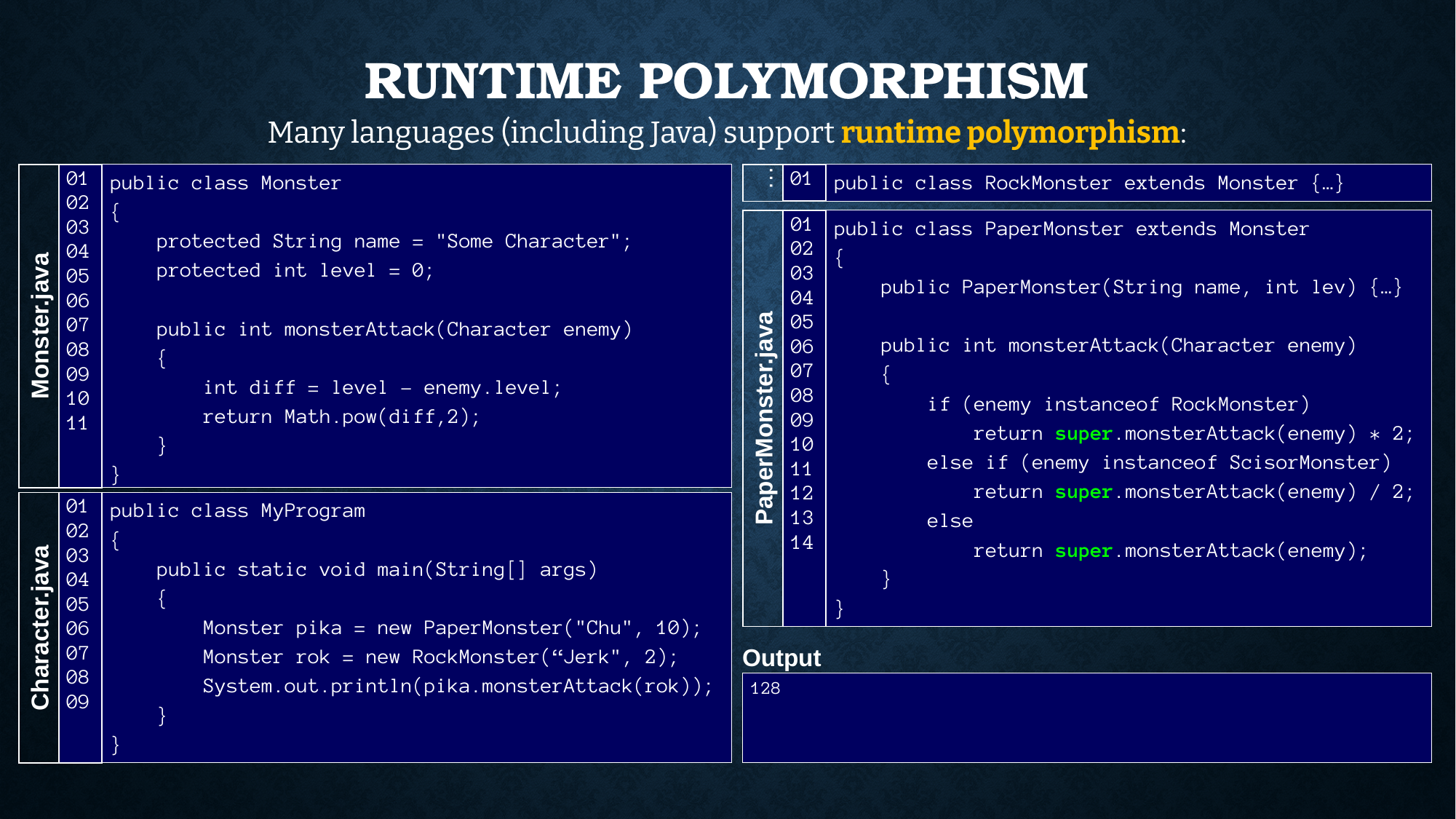

# RunTime Polymorphism
Many languages (including Java) support runtime polymorphism:
…
| 01 |
| --- |
public class RockMonster extends Monster {…}
| 01 02 03 04 05 06 07 08 09 10 11 |
| --- |
public class Monster
{
    protected String name = "Some Character";
    protected int level = 0;

    public int monsterAttack(Character enemy)
    {
        int diff = level – enemy.level;
        return Math.pow(diff,2);
    }
}
| 01 02 03 04 05 06 07 08 09 10 11 12 13 14 |
| --- |
public class PaperMonster extends Monster
{
    public PaperMonster(String name, int lev) {…}

    public int monsterAttack(Character enemy)
    {
        if (enemy instanceof RockMonster)
            return super.monsterAttack(enemy) * 2;
        else if (enemy instanceof ScisorMonster)
            return super.monsterAttack(enemy) / 2;
        else
            return super.monsterAttack(enemy);
    }
}
Monster.java
PaperMonster.java
| 01 02 03 04 05 06 07 08 09 |
| --- |
public class MyProgram
{
    public static void main(String[] args)
    {
        Monster pika = new PaperMonster("Chu", 10);
        Monster rok = new RockMonster(“Jerk", 2);
        System.out.println(pika.monsterAttack(rok));
    }
}
Character.java
Output
128